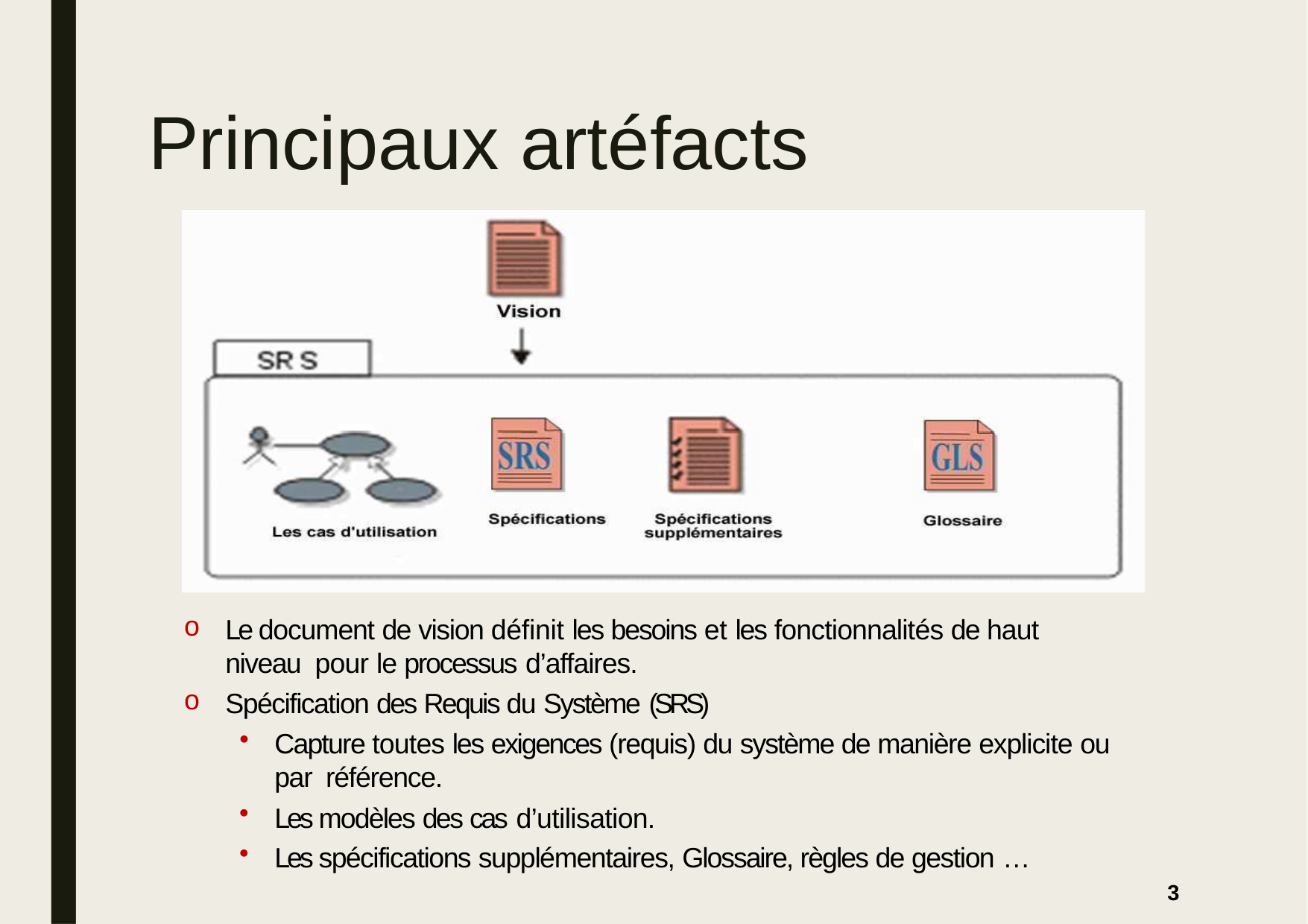

# Principaux artéfacts

Le document de vision définit les besoins et les fonctionnalités de haut niveau  pour le processus d’affaires.
Spécification des Requis du Système (SRS)
Capture toutes les exigences (requis) du système de manière explicite ou par  référence.
Les modèles des cas d’utilisation.
Les spécifications supplémentaires, Glossaire, règles de gestion …
3